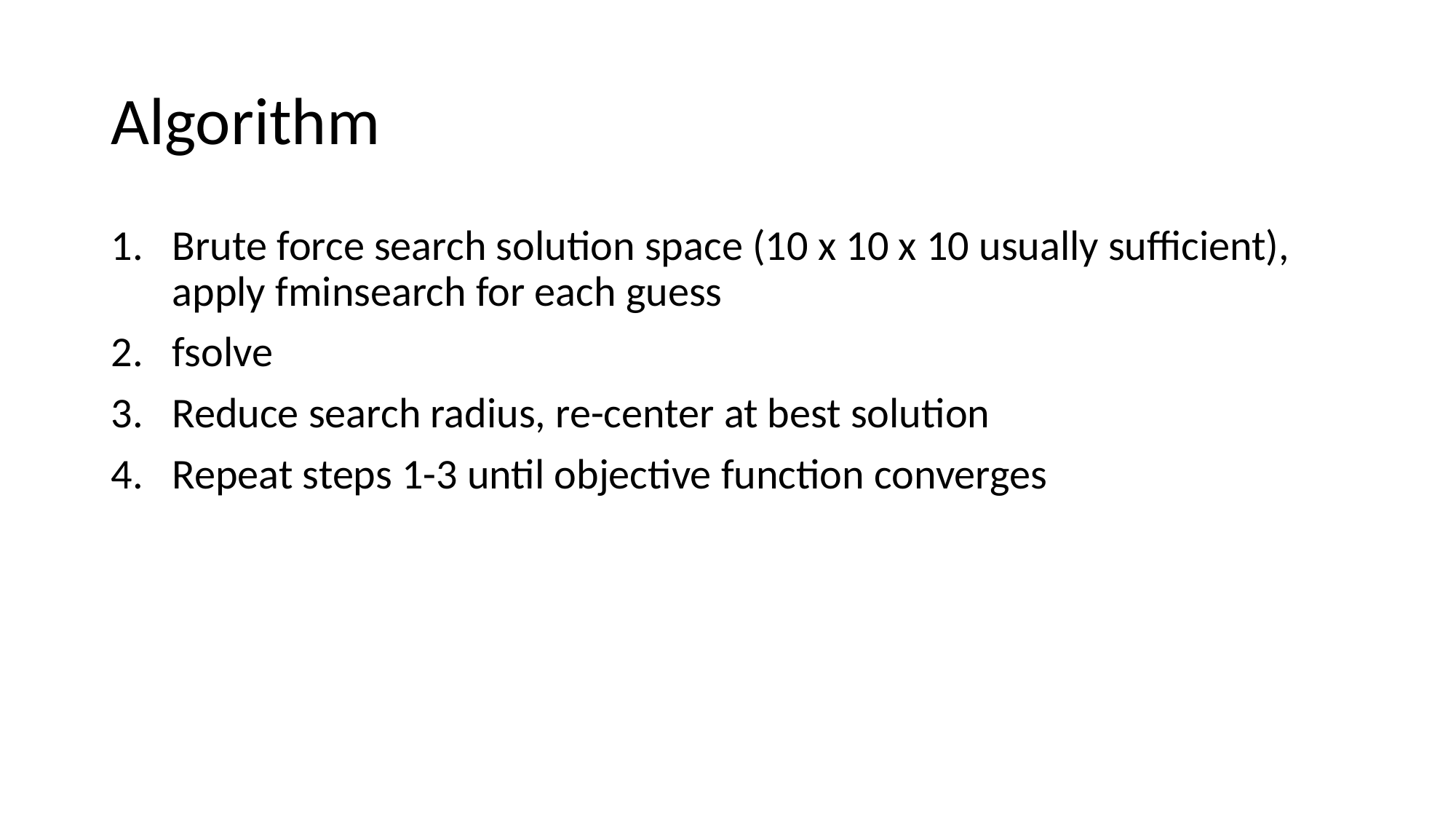

# Algorithm
Brute force search solution space (10 x 10 x 10 usually sufficient), apply fminsearch for each guess
fsolve
Reduce search radius, re-center at best solution
Repeat steps 1-3 until objective function converges